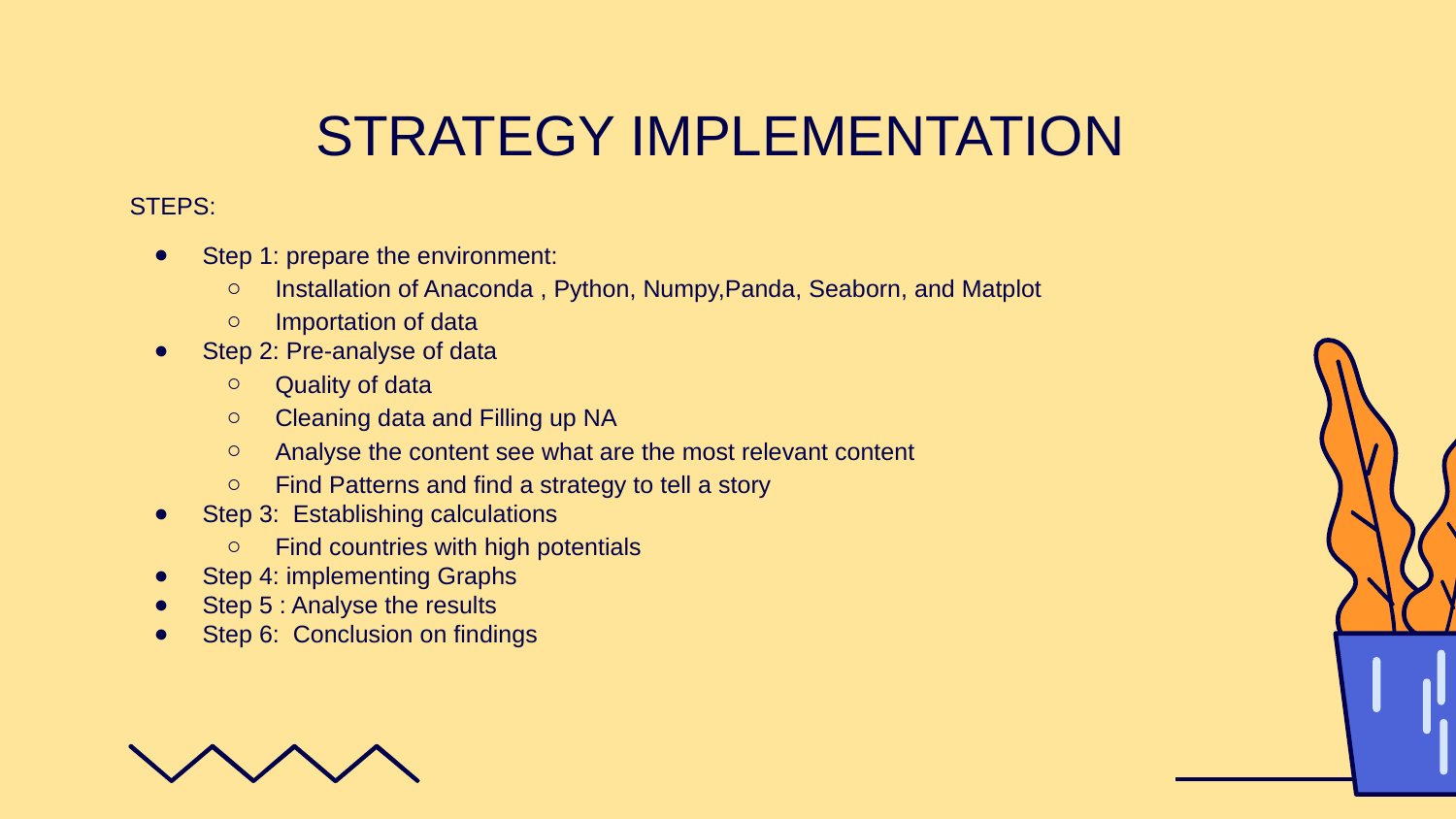

# STRATEGY IMPLEMENTATION
STEPS:
Step 1: prepare the environment:
Installation of Anaconda , Python, Numpy,Panda, Seaborn, and Matplot
Importation of data
Step 2: Pre-analyse of data
Quality of data
Cleaning data and Filling up NA
Analyse the content see what are the most relevant content
Find Patterns and find a strategy to tell a story
Step 3:  Establishing calculations
Find countries with high potentials
Step 4: implementing Graphs
Step 5 : Analyse the results
Step 6:  Conclusion on findings